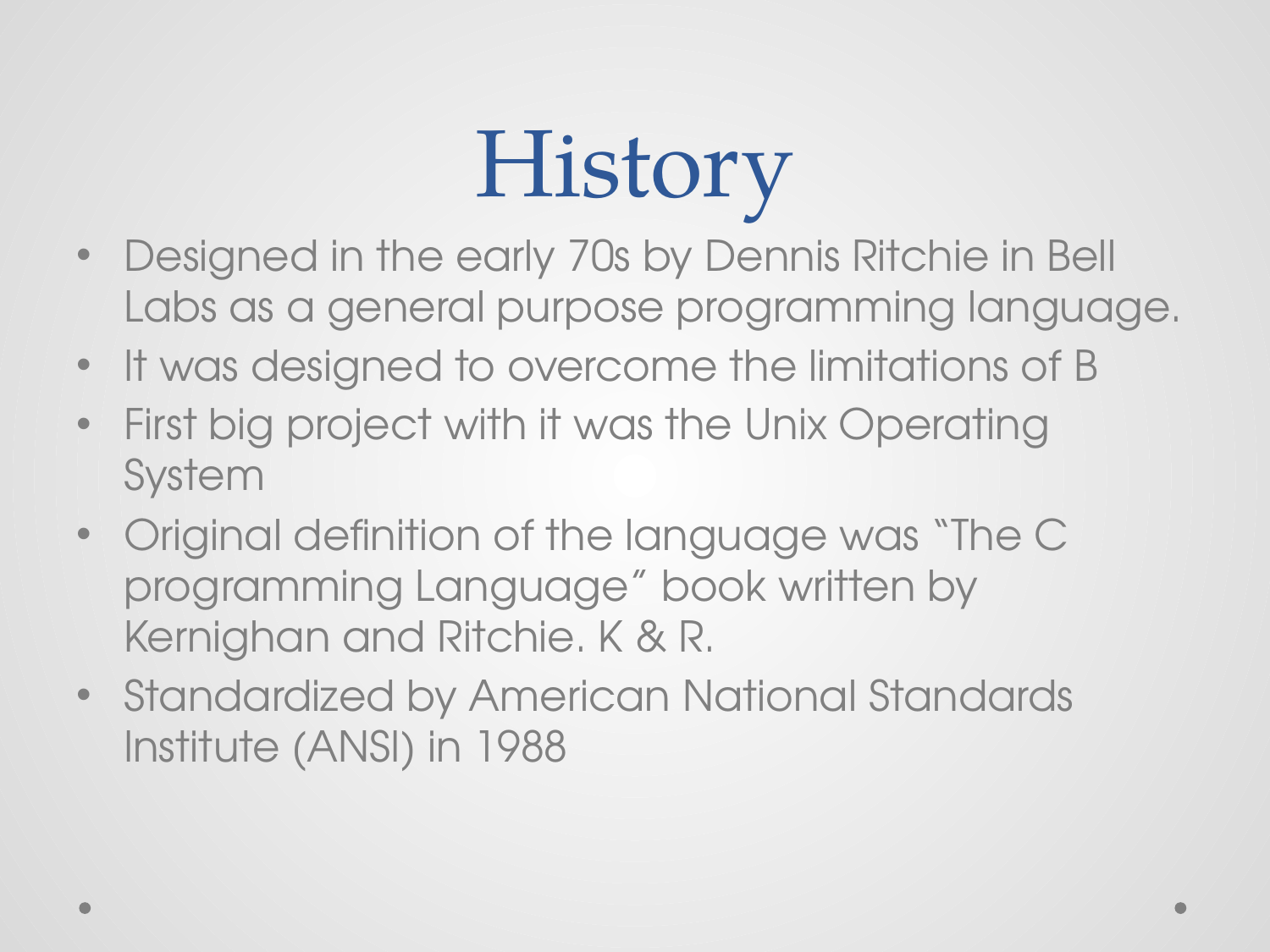

# History
Designed in the early 70s by Dennis Ritchie in Bell Labs as a general purpose programming language.
It was designed to overcome the limitations of B
First big project with it was the Unix Operating System
Original definition of the language was “The C programming Language” book written by Kernighan and Ritchie. K & R.
Standardized by American National Standards Institute (ANSI) in 1988